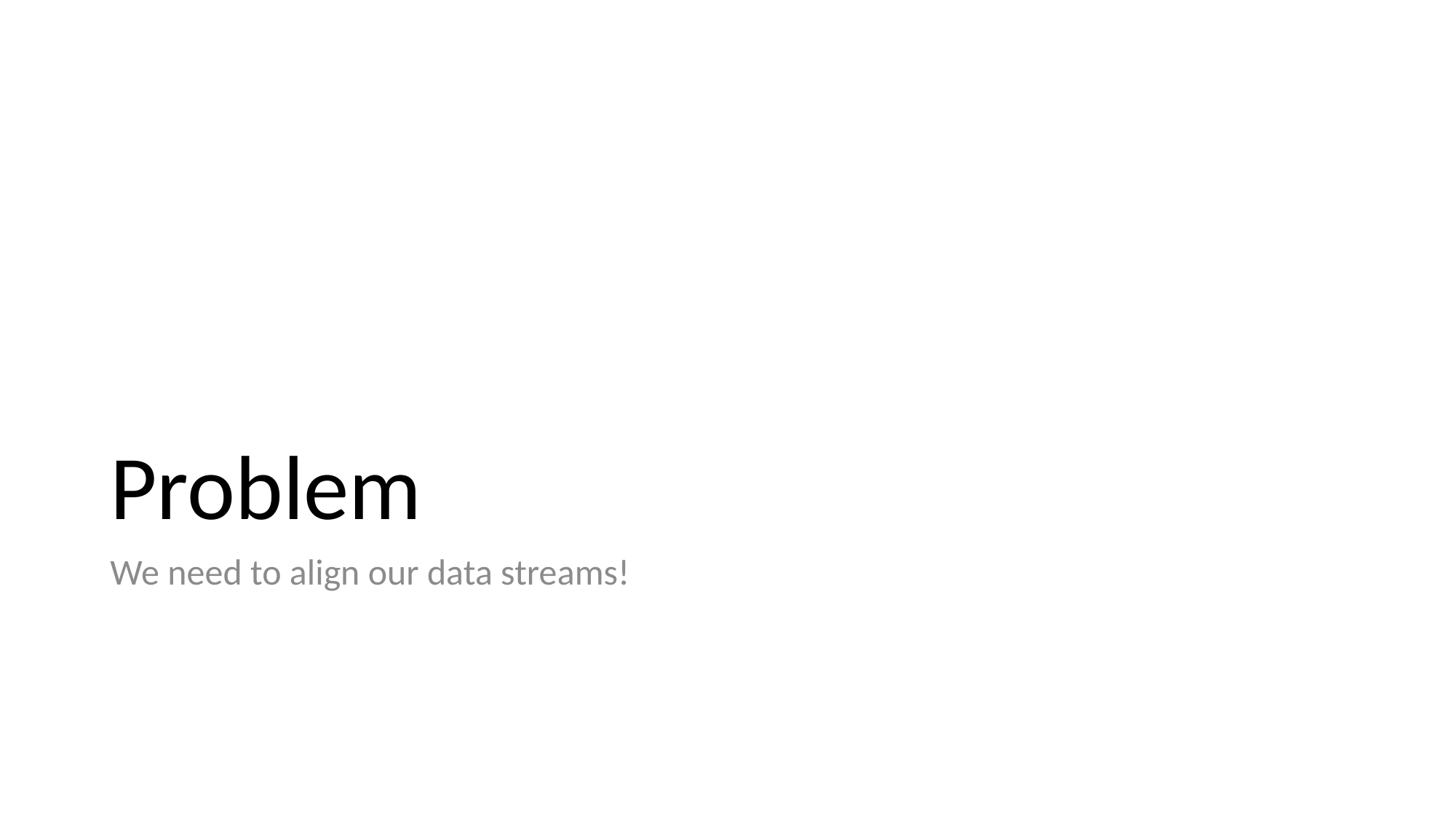

# Problem
We need to align our data streams!